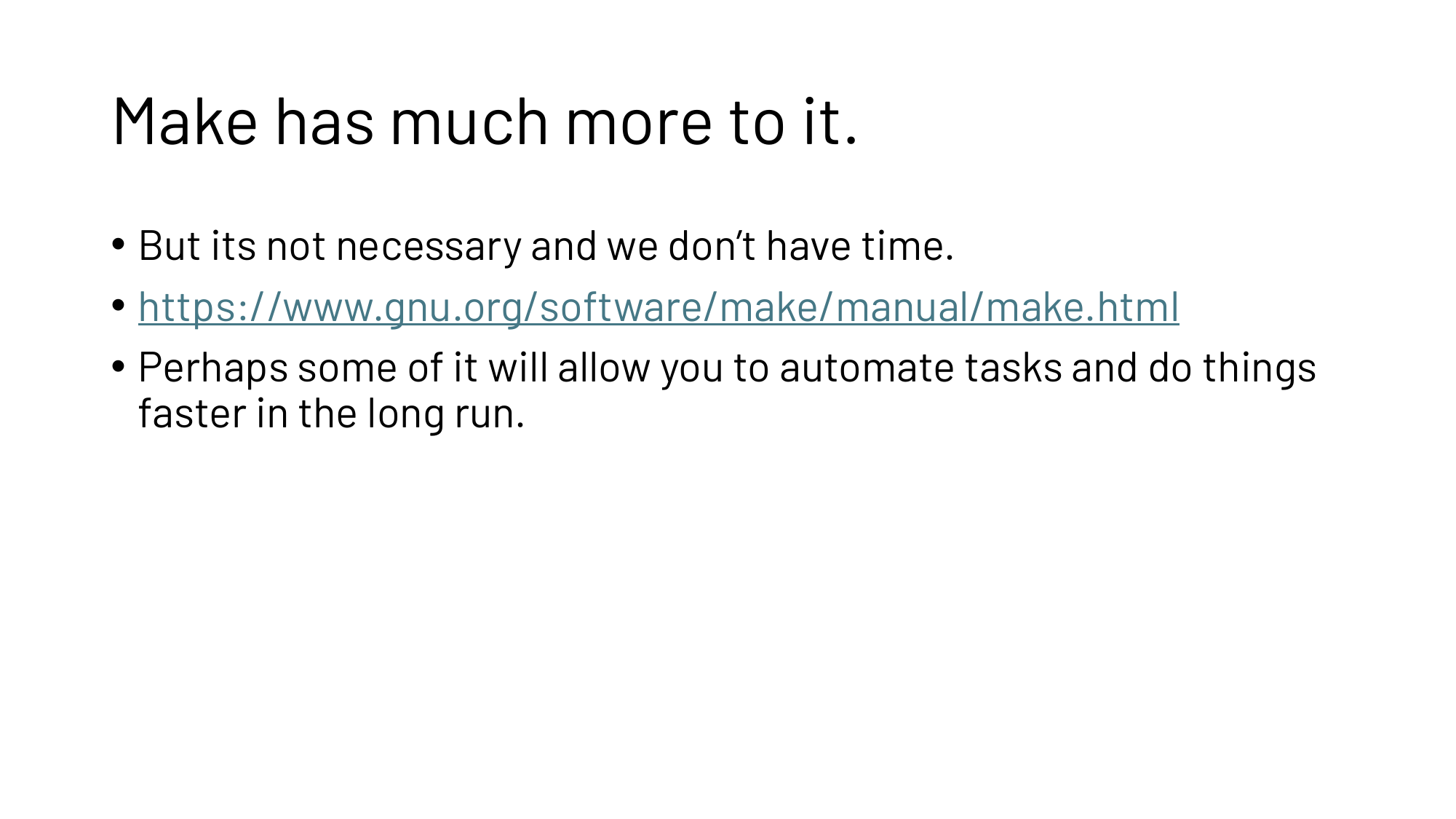

# Make has much more to it.
But its not necessary and we don’t have time.
https://www.gnu.org/software/make/manual/make.html
Perhaps some of it will allow you to automate tasks and do things faster in the long run.